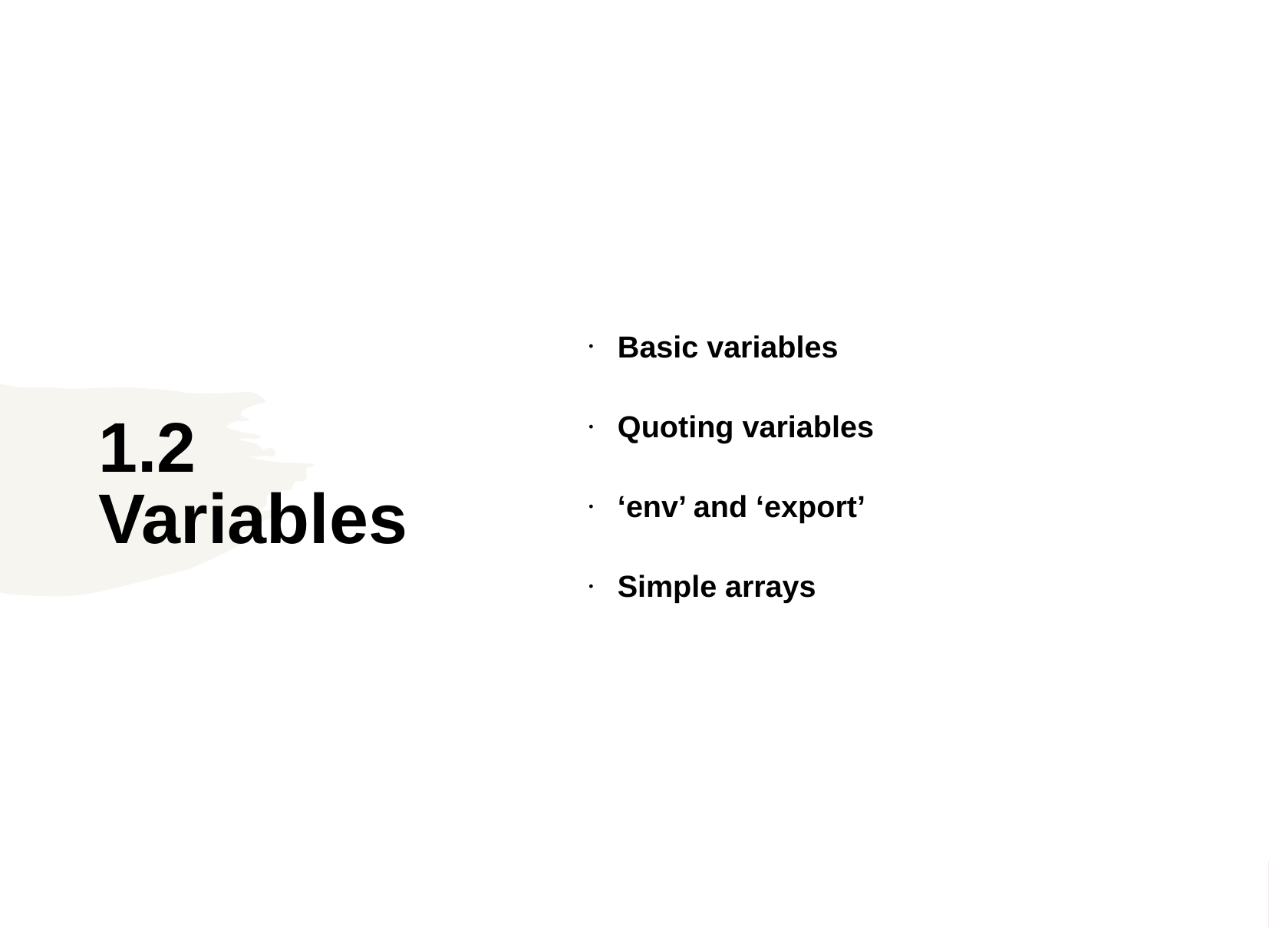

1.2 Variables

Basic variables

Quoting variables

‘env’ and ‘export’

Simple arrays